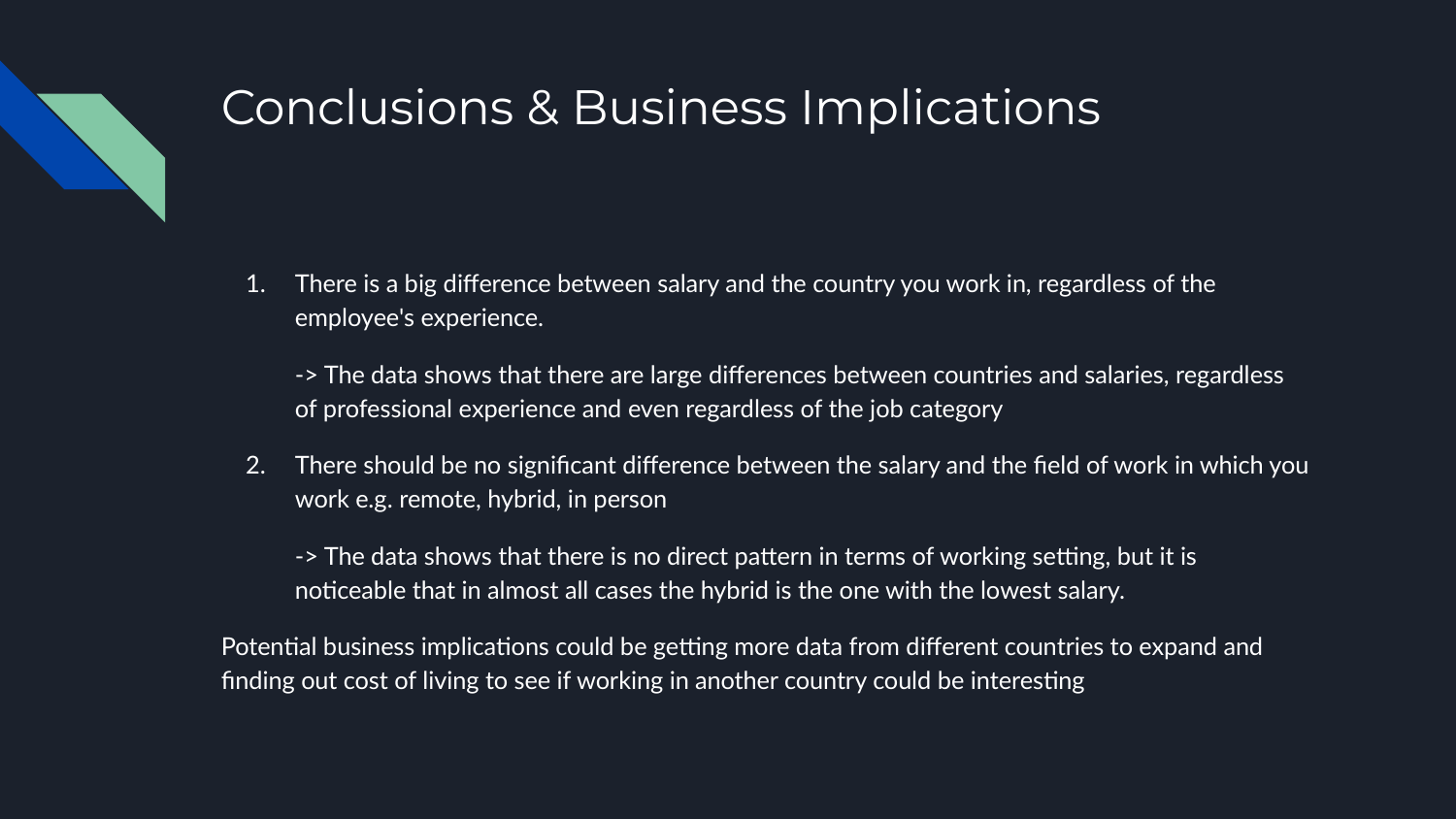

# Conclusions & Business Implications
There is a big difference between salary and the country you work in, regardless of the employee's experience.
-> The data shows that there are large differences between countries and salaries, regardless of professional experience and even regardless of the job category
There should be no significant difference between the salary and the field of work in which you work e.g. remote, hybrid, in person
-> The data shows that there is no direct pattern in terms of working setting, but it is noticeable that in almost all cases the hybrid is the one with the lowest salary.
Potential business implications could be getting more data from different countries to expand and finding out cost of living to see if working in another country could be interesting